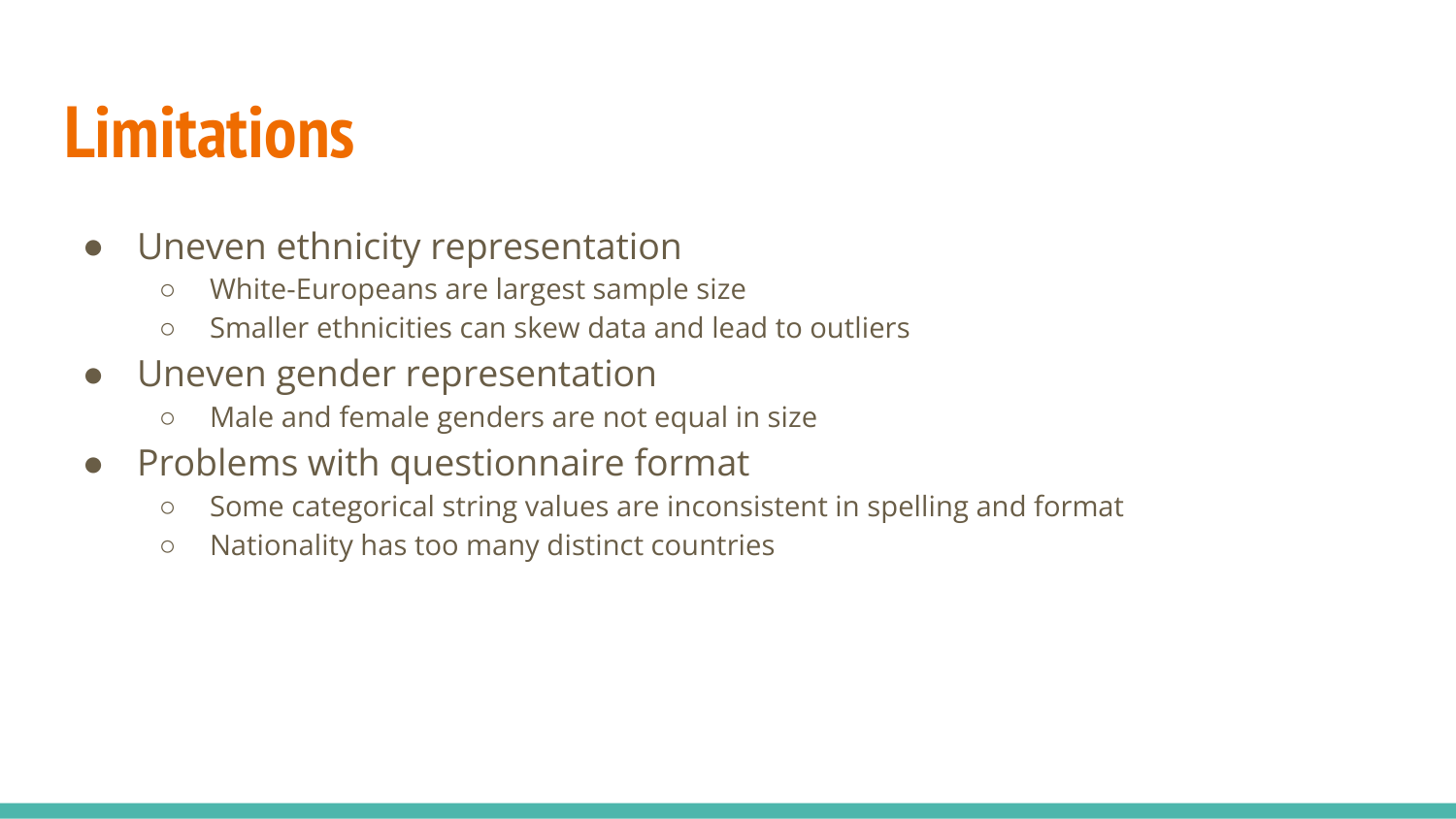

# Limitations
Uneven ethnicity representation
White-Europeans are largest sample size
Smaller ethnicities can skew data and lead to outliers
Uneven gender representation
Male and female genders are not equal in size
Problems with questionnaire format
Some categorical string values are inconsistent in spelling and format
Nationality has too many distinct countries